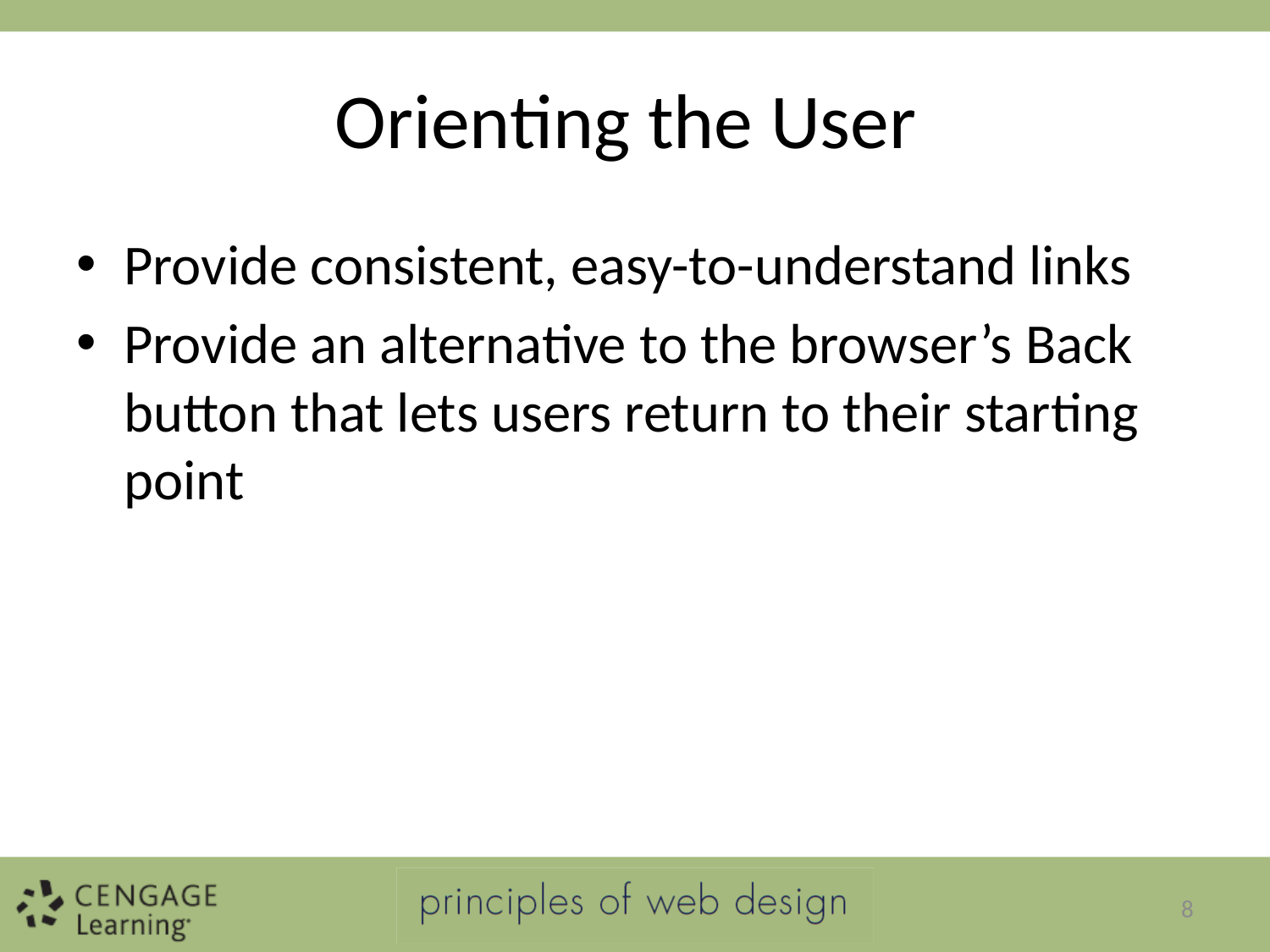

# Orienting the User
Provide consistent, easy-to-understand links
Provide an alternative to the browser’s Back button that lets users return to their starting point

8